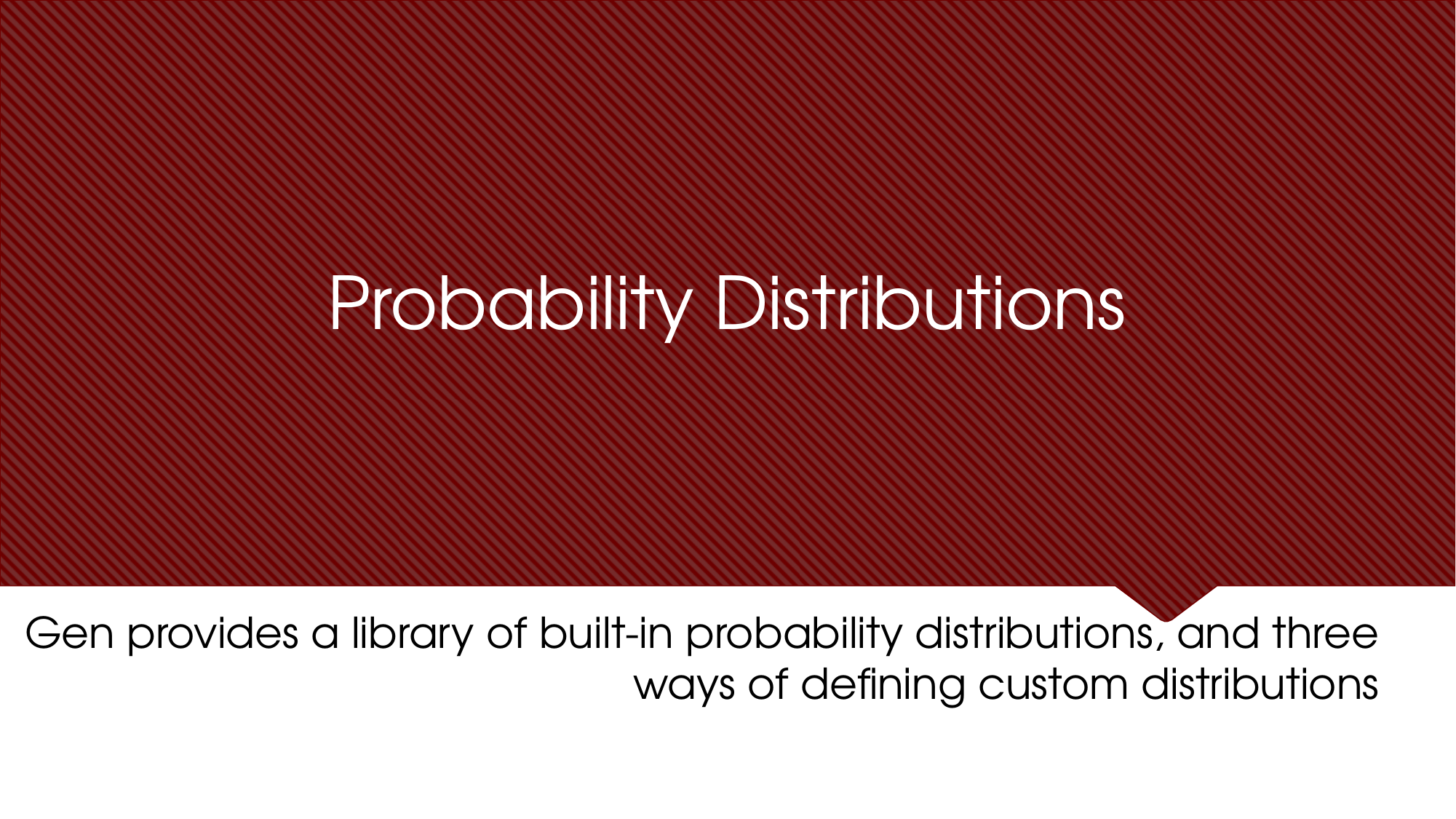

# Probability Distributions
Gen provides a library of built-in probability distributions, and three ways of defining custom distributions